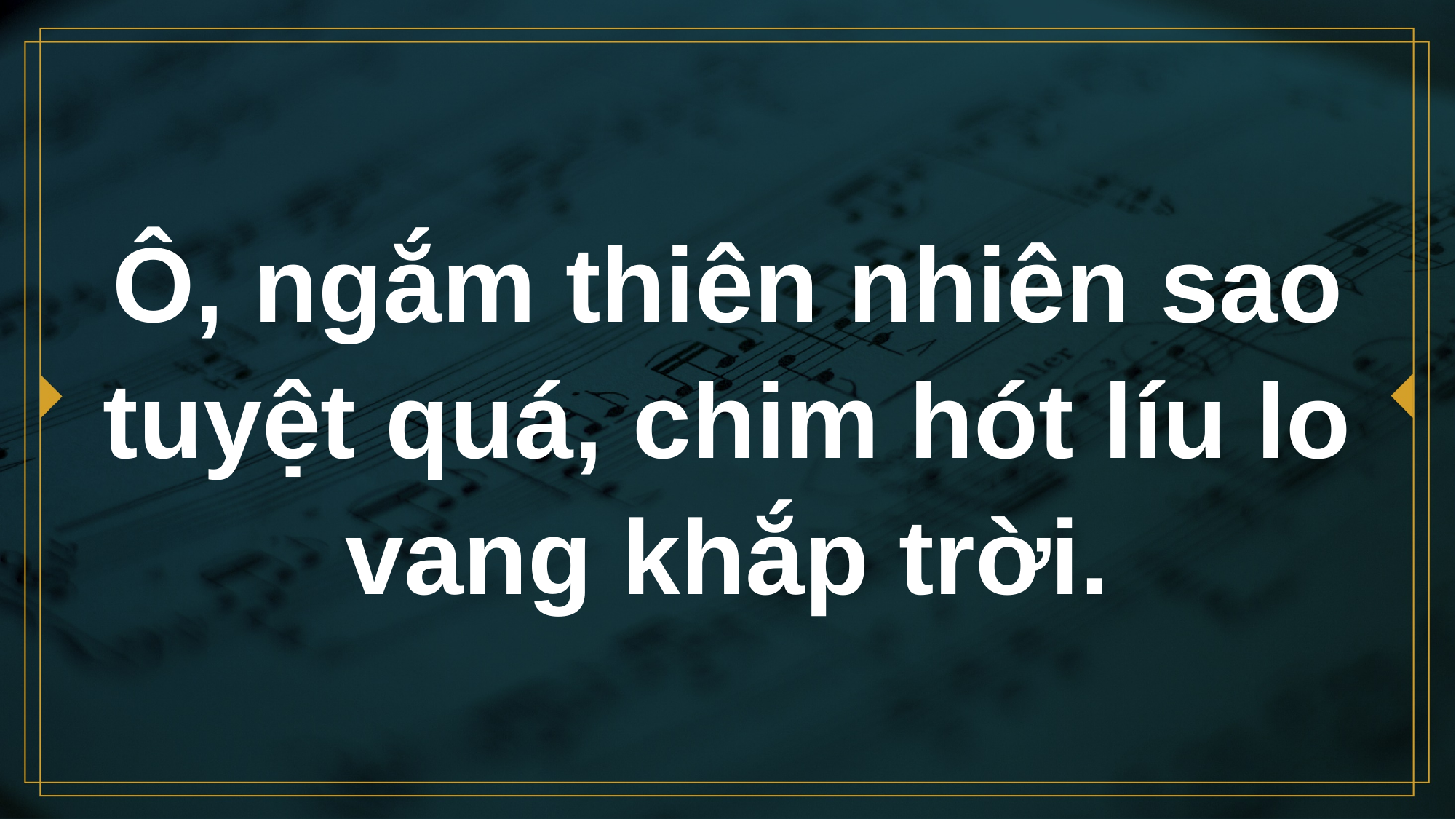

# Ô, ngắm thiên nhiên sao tuyệt quá, chim hót líu lo vang khắp trời.